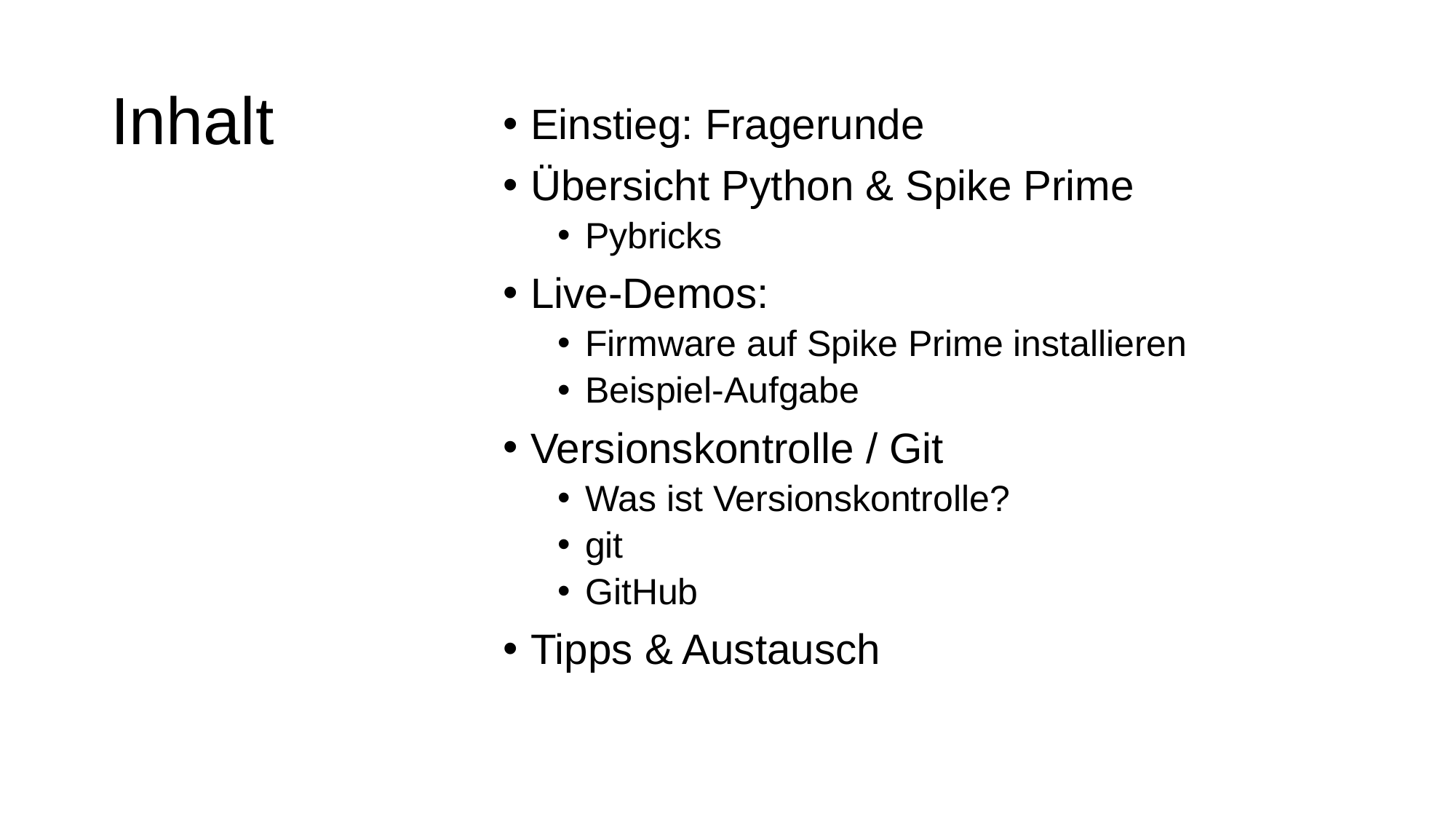

# Inhalt
Einstieg: Fragerunde
Übersicht Python & Spike Prime
Pybricks
Live-Demos:
Firmware auf Spike Prime installieren
Beispiel-Aufgabe
Versionskontrolle / Git
Was ist Versionskontrolle?
git
GitHub
Tipps & Austausch